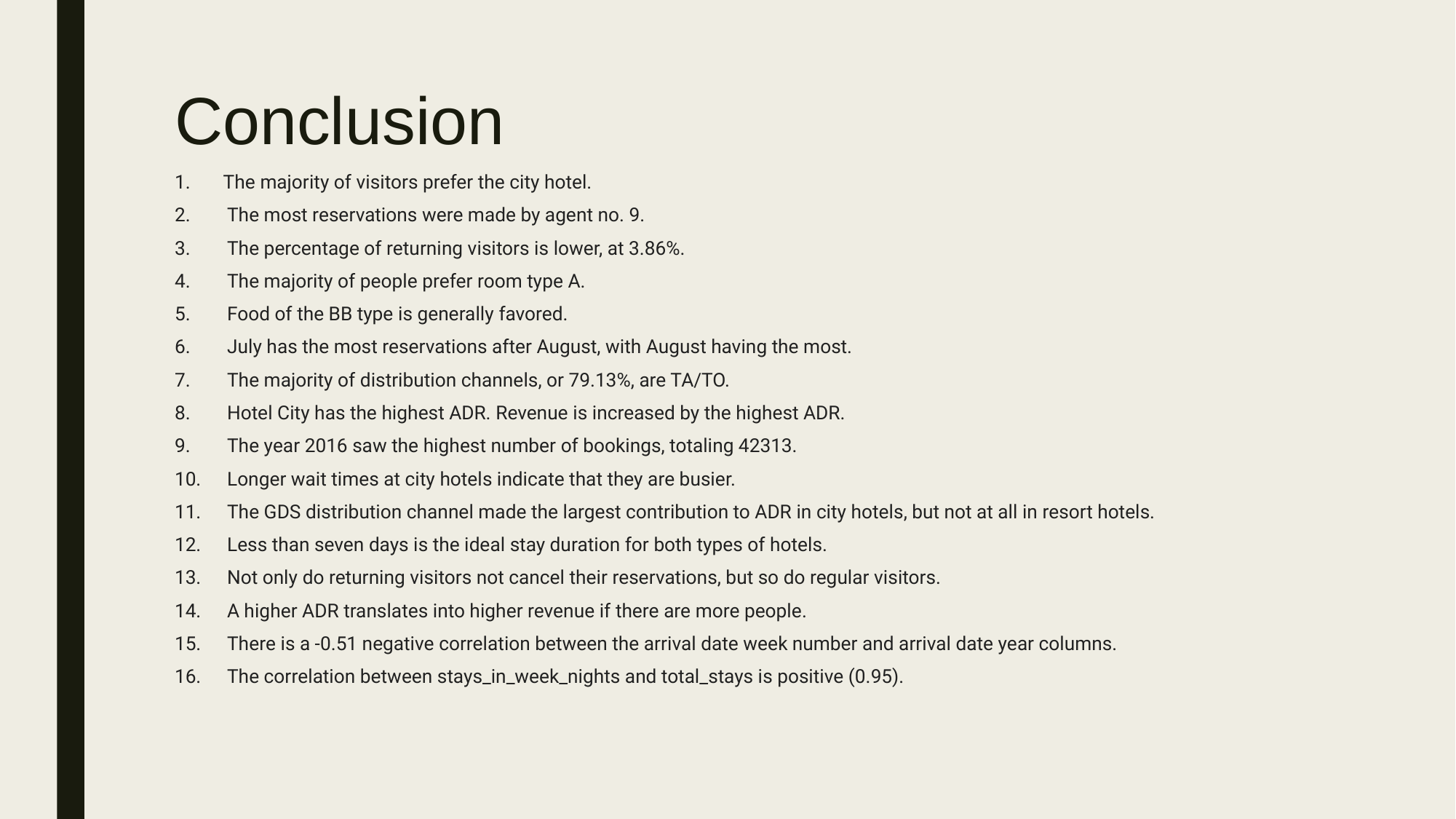

# Conclusion
1.       The majority of visitors prefer the city hotel.
The most reservations were made by agent no. 9.
The percentage of returning visitors is lower, at 3.86%.
The majority of people prefer room type A.
Food of the BB type is generally favored.
July has the most reservations after August, with August having the most.
The majority of distribution channels, or 79.13%, are TA/TO.
Hotel City has the highest ADR. Revenue is increased by the highest ADR.
The year 2016 saw the highest number of bookings, totaling 42313.
Longer wait times at city hotels indicate that they are busier.
The GDS distribution channel made the largest contribution to ADR in city hotels, but not at all in resort hotels.
Less than seven days is the ideal stay duration for both types of hotels.
Not only do returning visitors not cancel their reservations, but so do regular visitors.
A higher ADR translates into higher revenue if there are more people.
There is a -0.51 negative correlation between the arrival date week number and arrival date year columns.
The correlation between stays_in_week_nights and total_stays is positive (0.95).